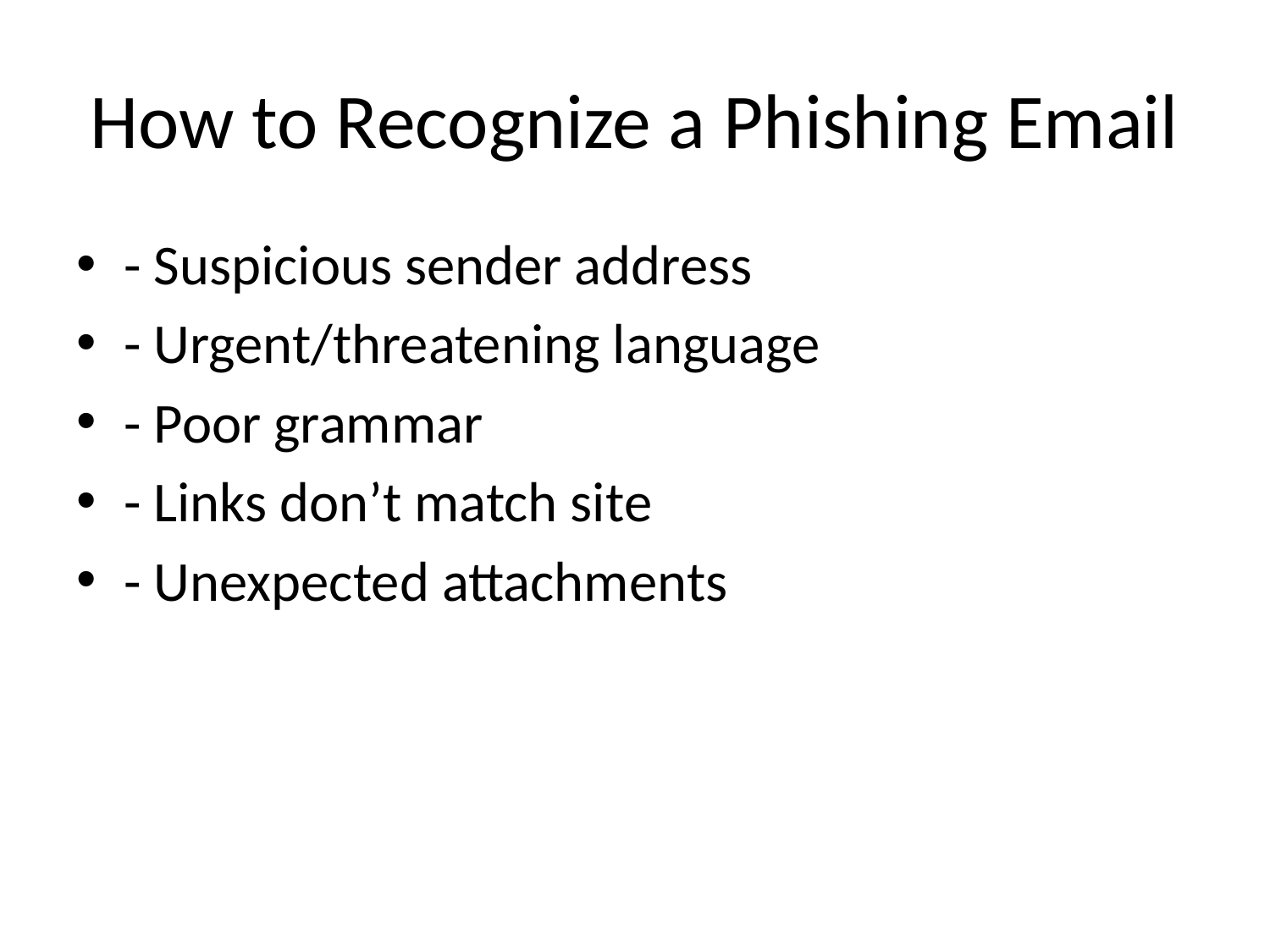

# How to Recognize a Phishing Email
- Suspicious sender address
- Urgent/threatening language
- Poor grammar
- Links don’t match site
- Unexpected attachments